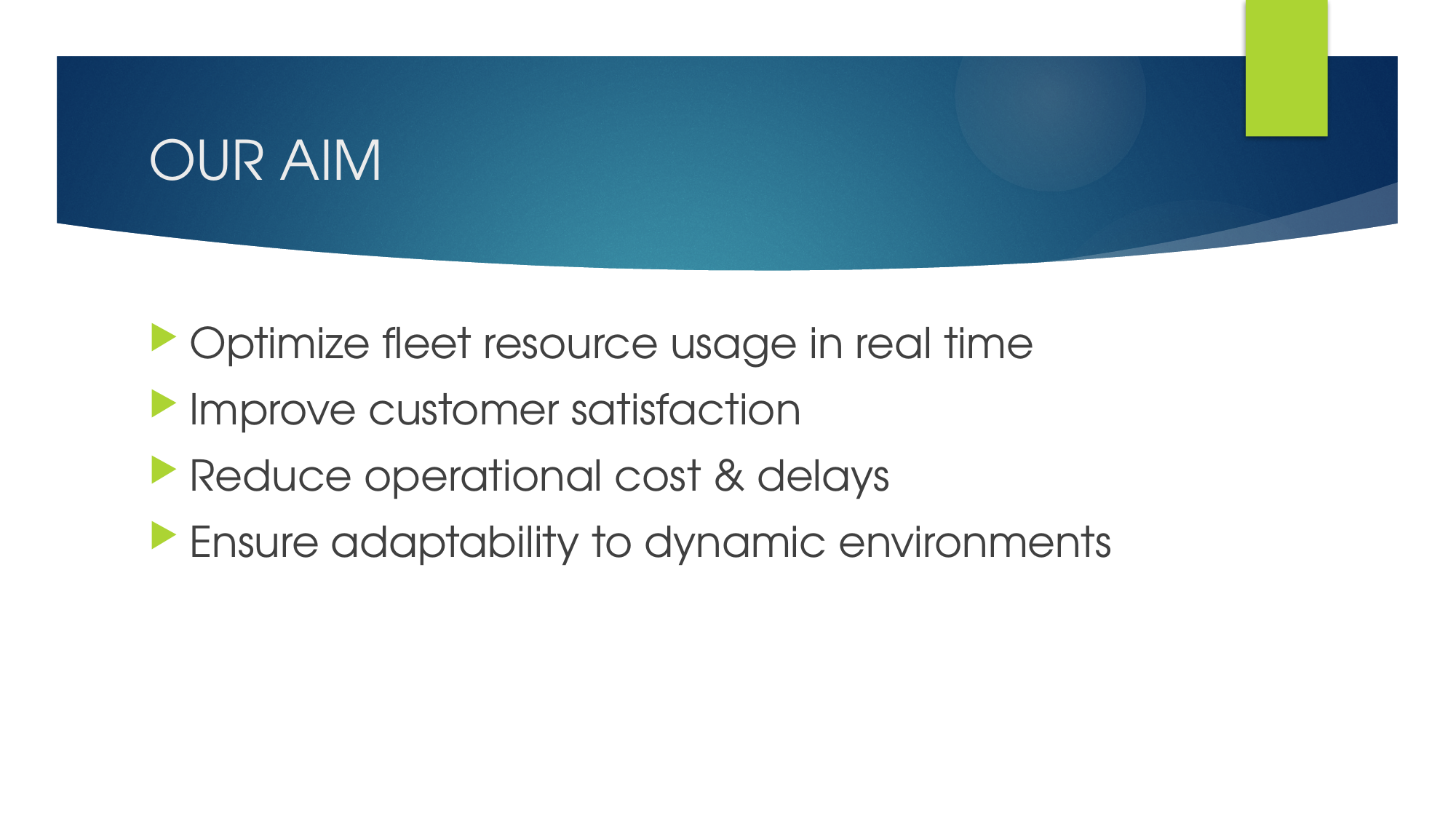

# OUR AIM
Optimize fleet resource usage in real time
Improve customer satisfaction
Reduce operational cost & delays
Ensure adaptability to dynamic environments